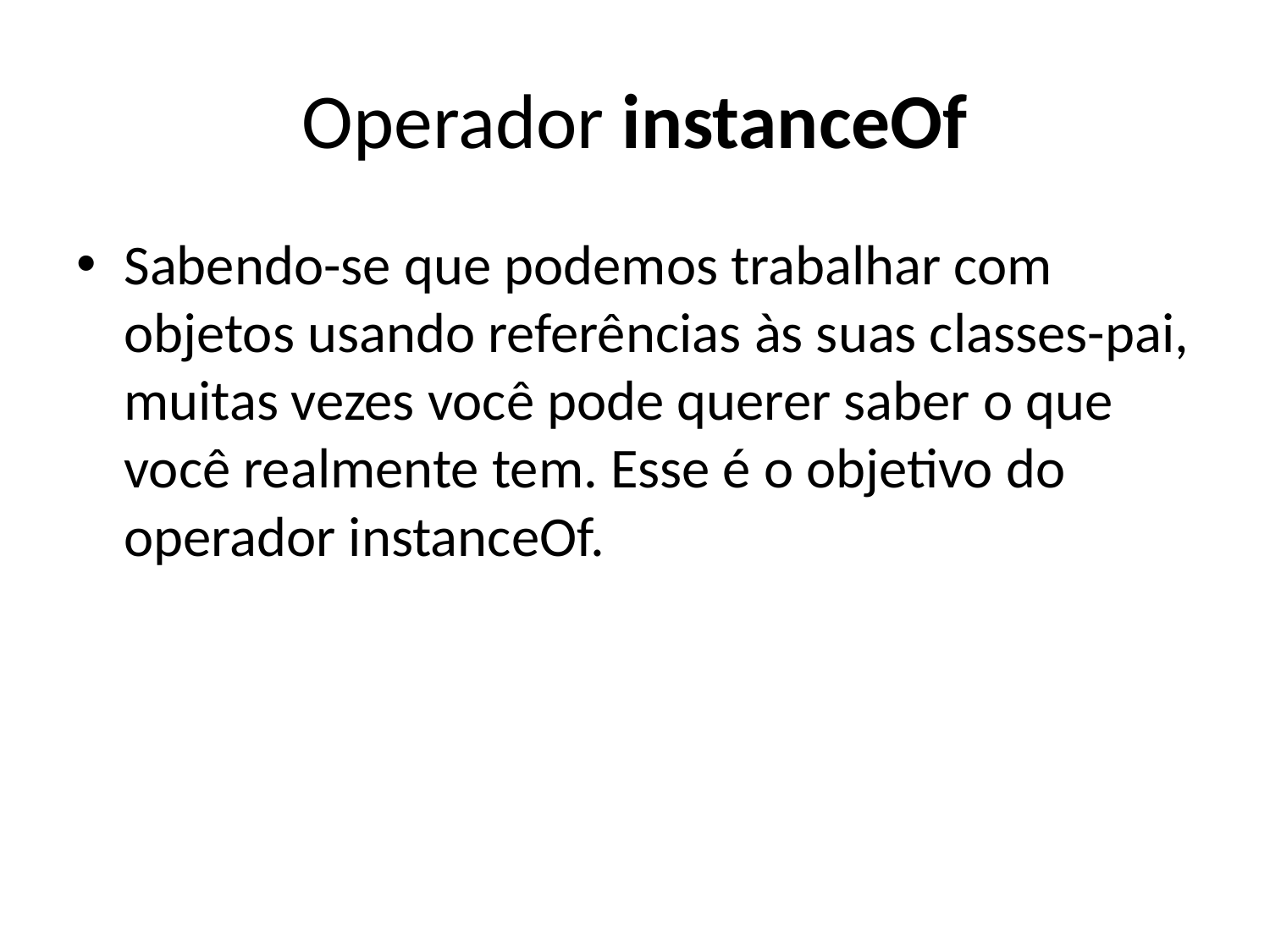

# Operador instanceOf
Sabendo-se que podemos trabalhar com objetos usando referências às suas classes-pai, muitas vezes você pode querer saber o que você realmente tem. Esse é o objetivo do operador instanceOf.